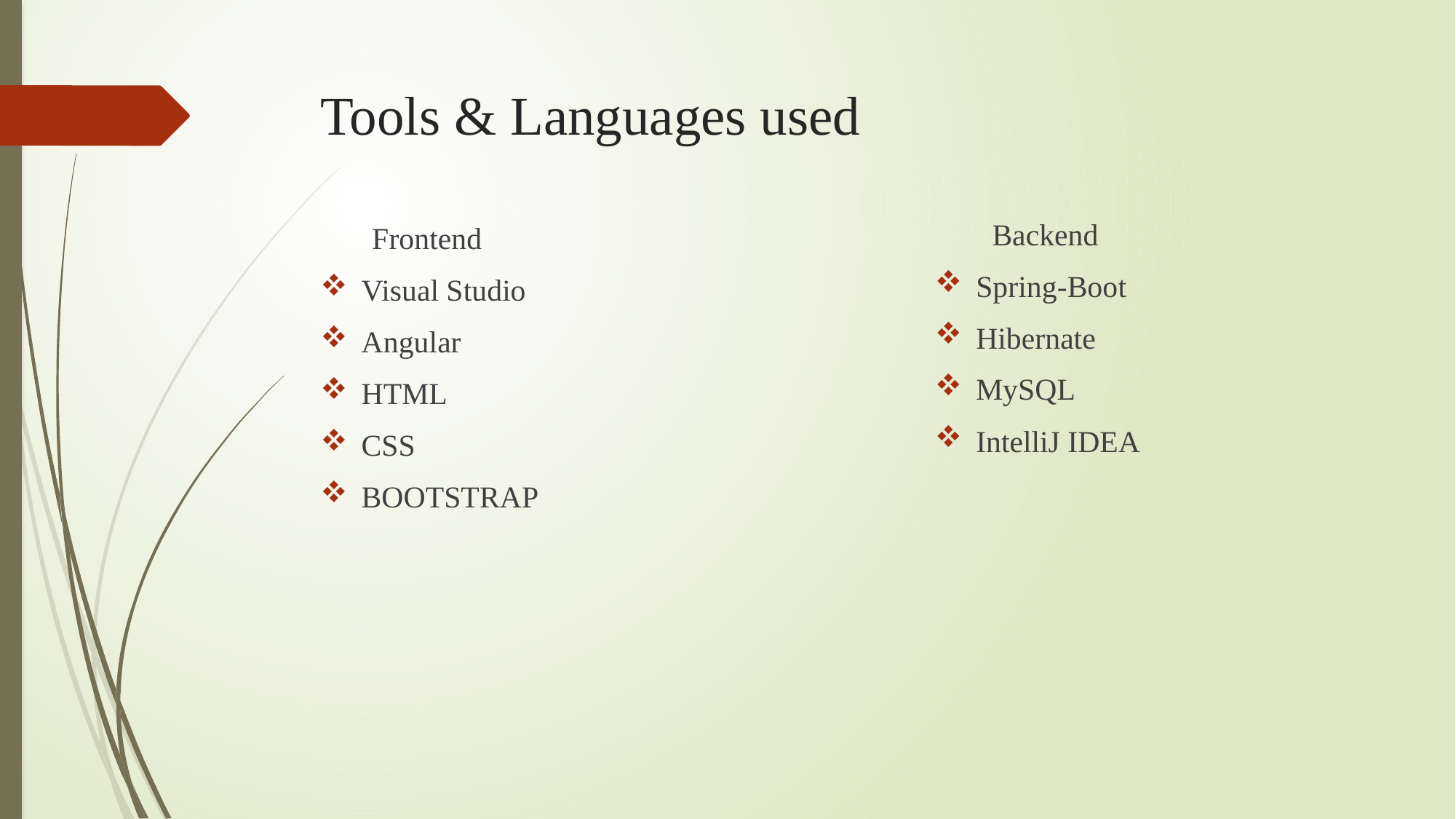

# Tools & Languages used
Backend
Spring-Boot
Hibernate
MySQL
IntelliJ IDEA

Frontend
Visual Studio
Angular
HTML
CSS
BOOTSTRAP